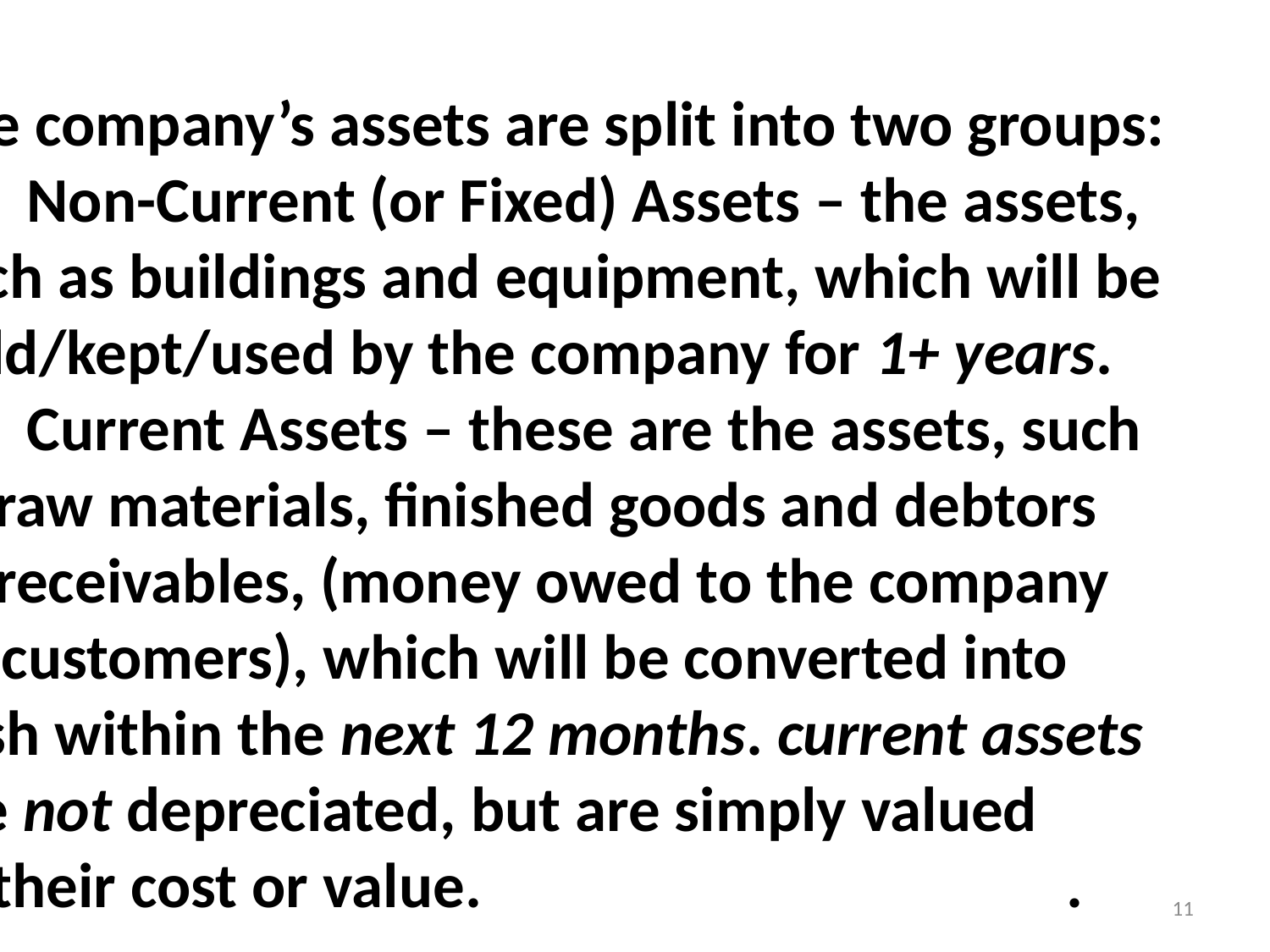

The company’s assets are split into two groups:
Non-Current (or Fixed) Assets – the assets,
such as buildings and equipment, which will be
held/kept/used by the company for 1+ years.
Current Assets – these are the assets, such
as raw materials, finished goods and debtors
or receivables, (money owed to the company
by customers), which will be converted into
cash within the next 12 months. current assets
are not depreciated, but are simply valued
at their cost or value.					.
                        .
11